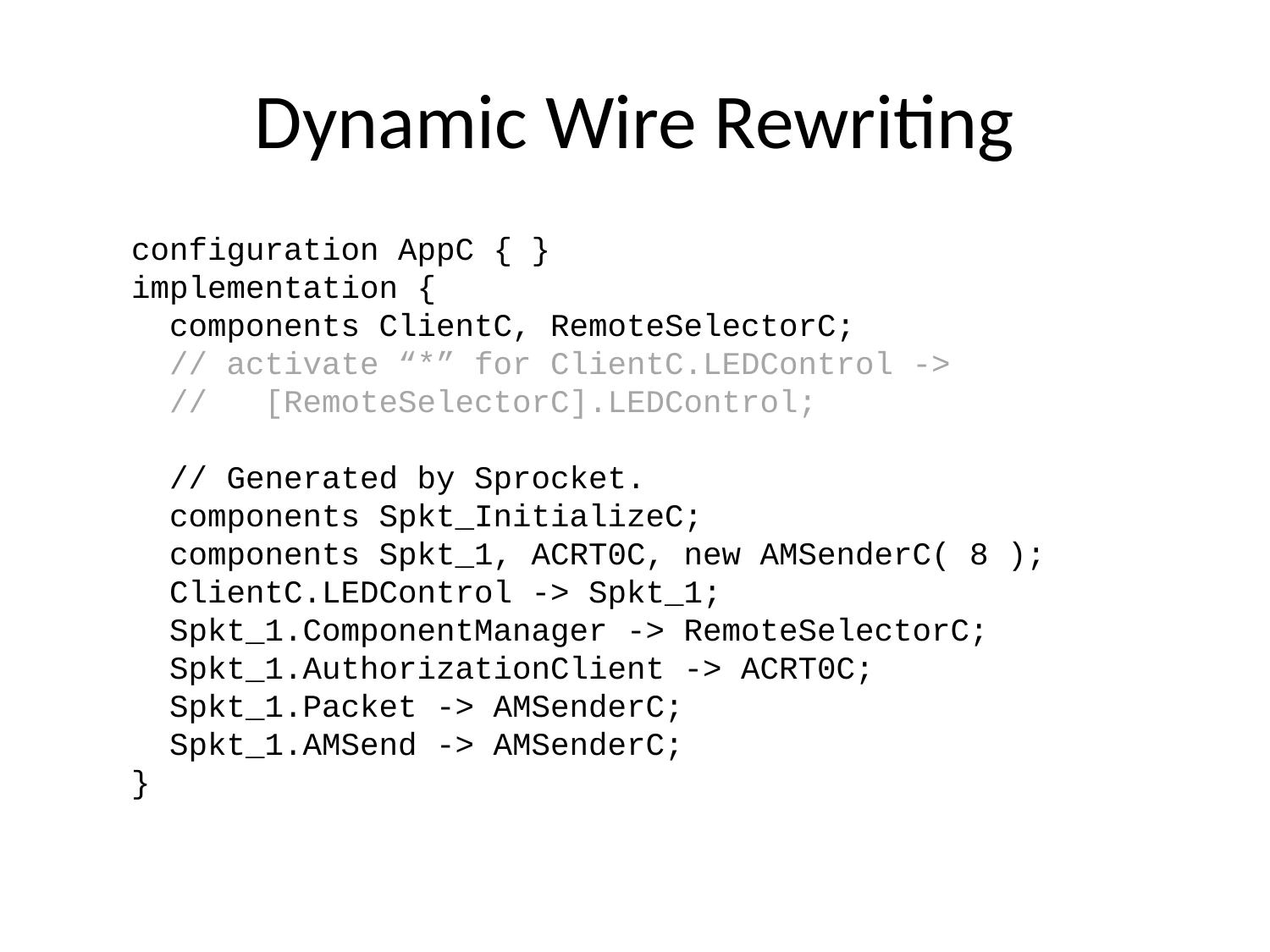

# Dynamic Wire Rewriting
configuration AppC { }
implementation {
  components ClientC, RemoteSelectorC;
  // activate “*” for ClientC.LEDControl ->
  //   [RemoteSelectorC].LEDControl;

  // Generated by Sprocket.
  components Spkt_InitializeC;
  components Spkt_1, ACRT0C, new AMSenderC( 8 );
  ClientC.LEDControl -> Spkt_1;
  Spkt_1.ComponentManager -> RemoteSelectorC;
  Spkt_1.AuthorizationClient -> ACRT0C;
  Spkt_1.Packet -> AMSenderC;
  Spkt_1.AMSend -> AMSenderC;
}